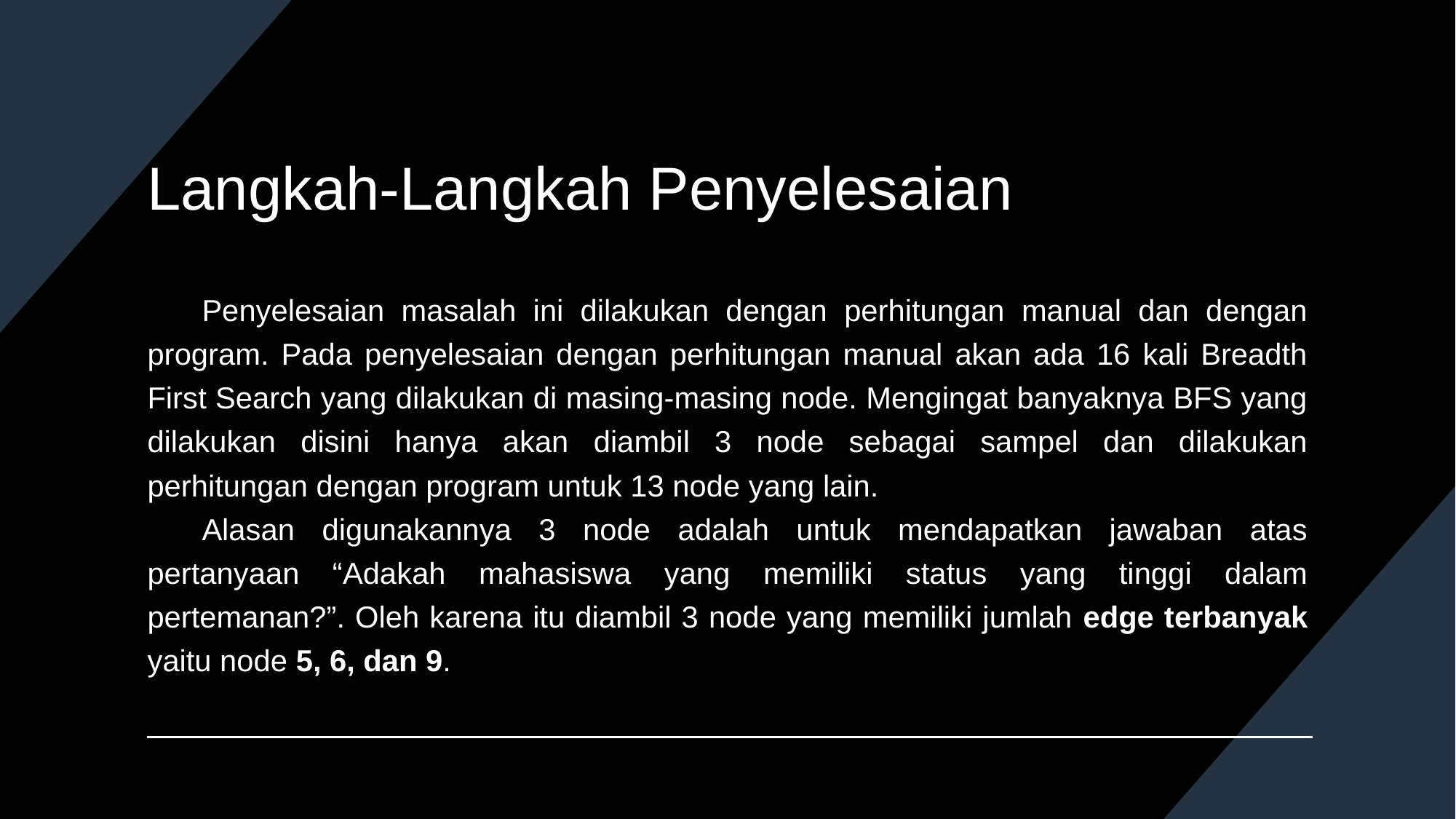

# Langkah-Langkah Penyelesaian
Penyelesaian masalah ini dilakukan dengan perhitungan manual dan dengan program. Pada penyelesaian dengan perhitungan manual akan ada 16 kali Breadth First Search yang dilakukan di masing-masing node. Mengingat banyaknya BFS yang dilakukan disini hanya akan diambil 3 node sebagai sampel dan dilakukan perhitungan dengan program untuk 13 node yang lain.
Alasan digunakannya 3 node adalah untuk mendapatkan jawaban atas pertanyaan “Adakah mahasiswa yang memiliki status yang tinggi dalam pertemanan?”. Oleh karena itu diambil 3 node yang memiliki jumlah edge terbanyak yaitu node 5, 6, dan 9.